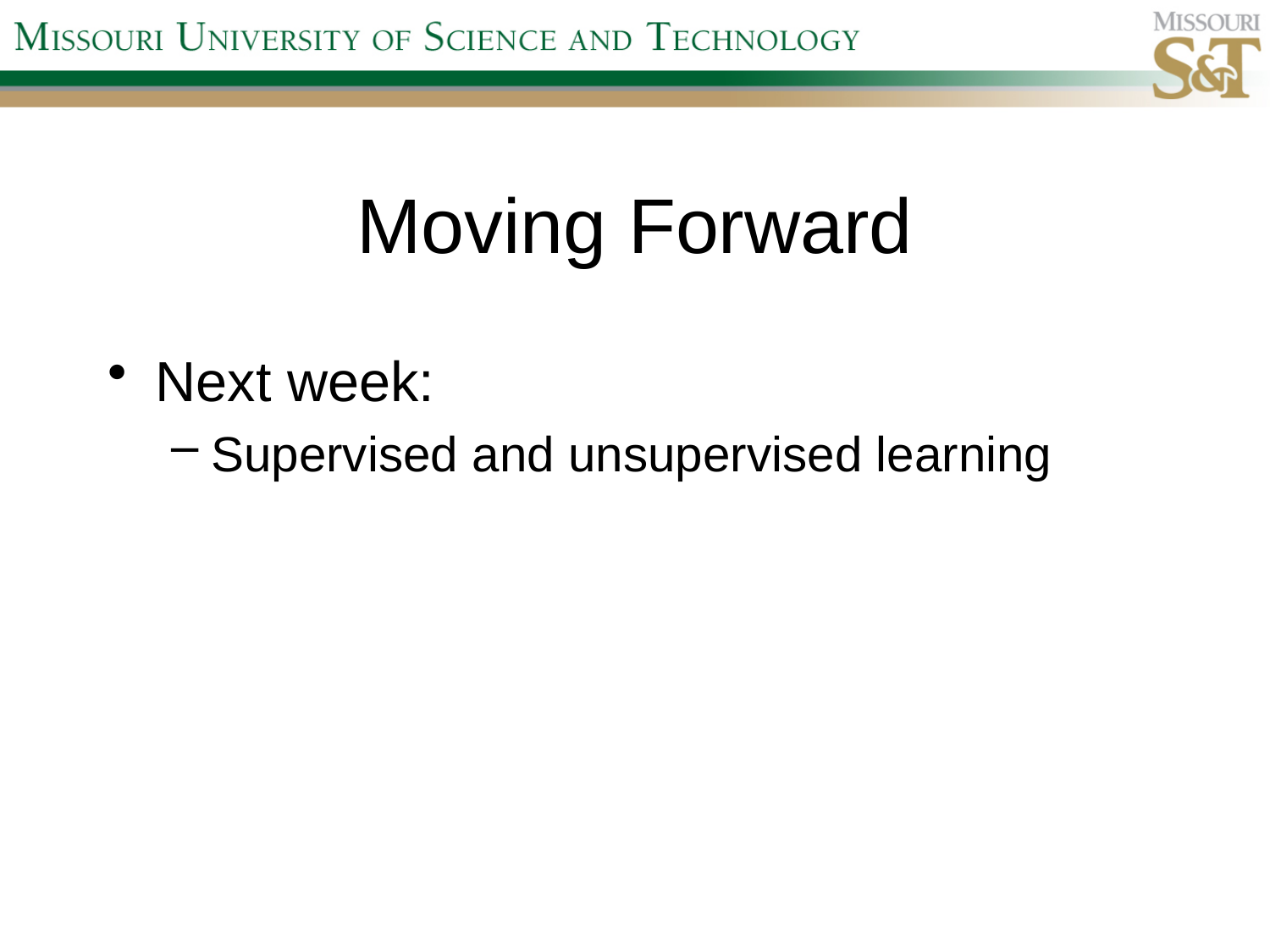

# Moving Forward
Next week:
Supervised and unsupervised learning